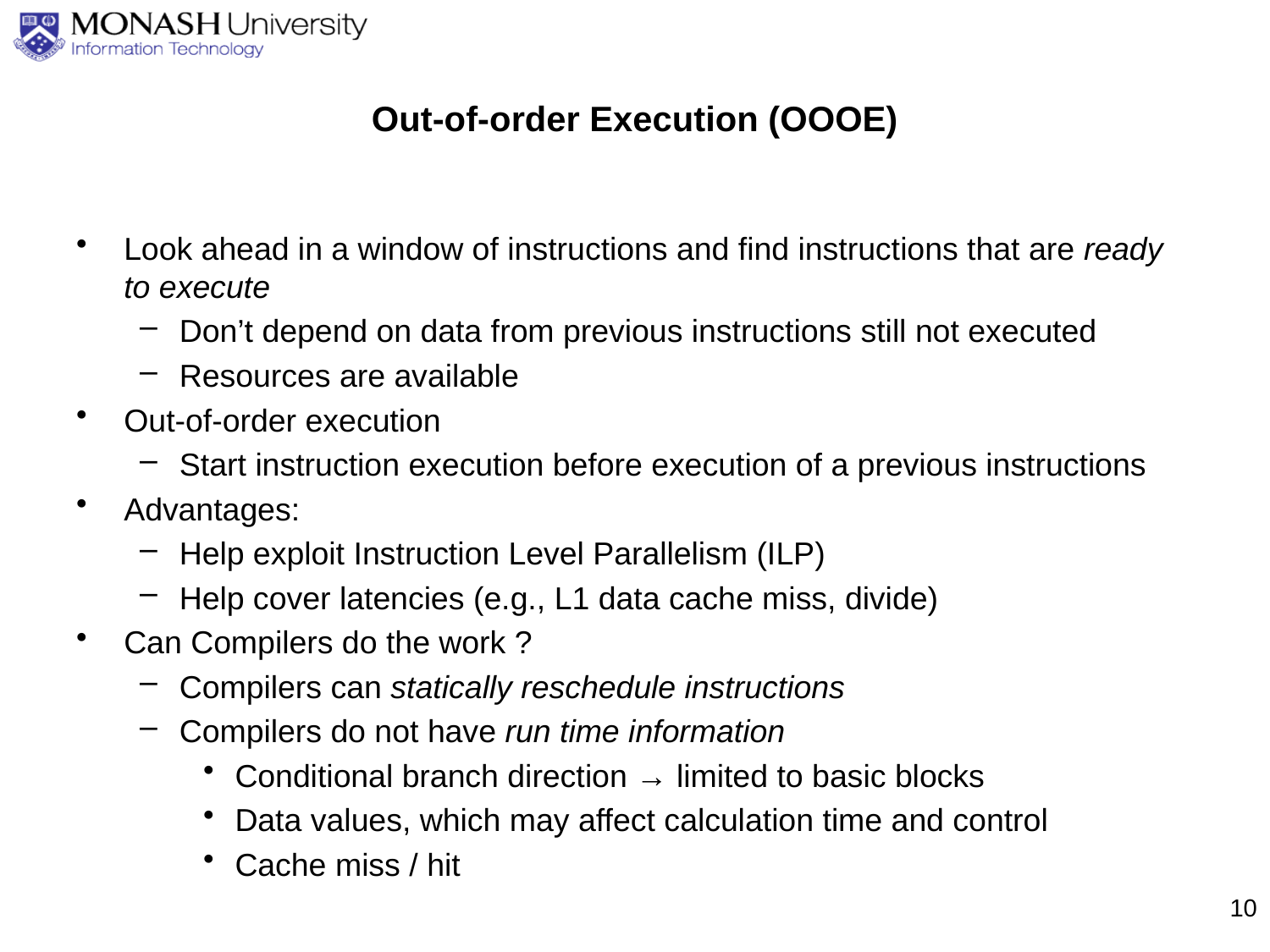

# Out-of-order Execution (OOOE)
Look ahead in a window of instructions and find instructions that are ready to execute
Don’t depend on data from previous instructions still not executed
Resources are available
Out-of-order execution
Start instruction execution before execution of a previous instructions
Advantages:
Help exploit Instruction Level Parallelism (ILP)
Help cover latencies (e.g., L1 data cache miss, divide)
Can Compilers do the work ?
Compilers can statically reschedule instructions
Compilers do not have run time information
Conditional branch direction → limited to basic blocks
Data values, which may affect calculation time and control
Cache miss / hit

10